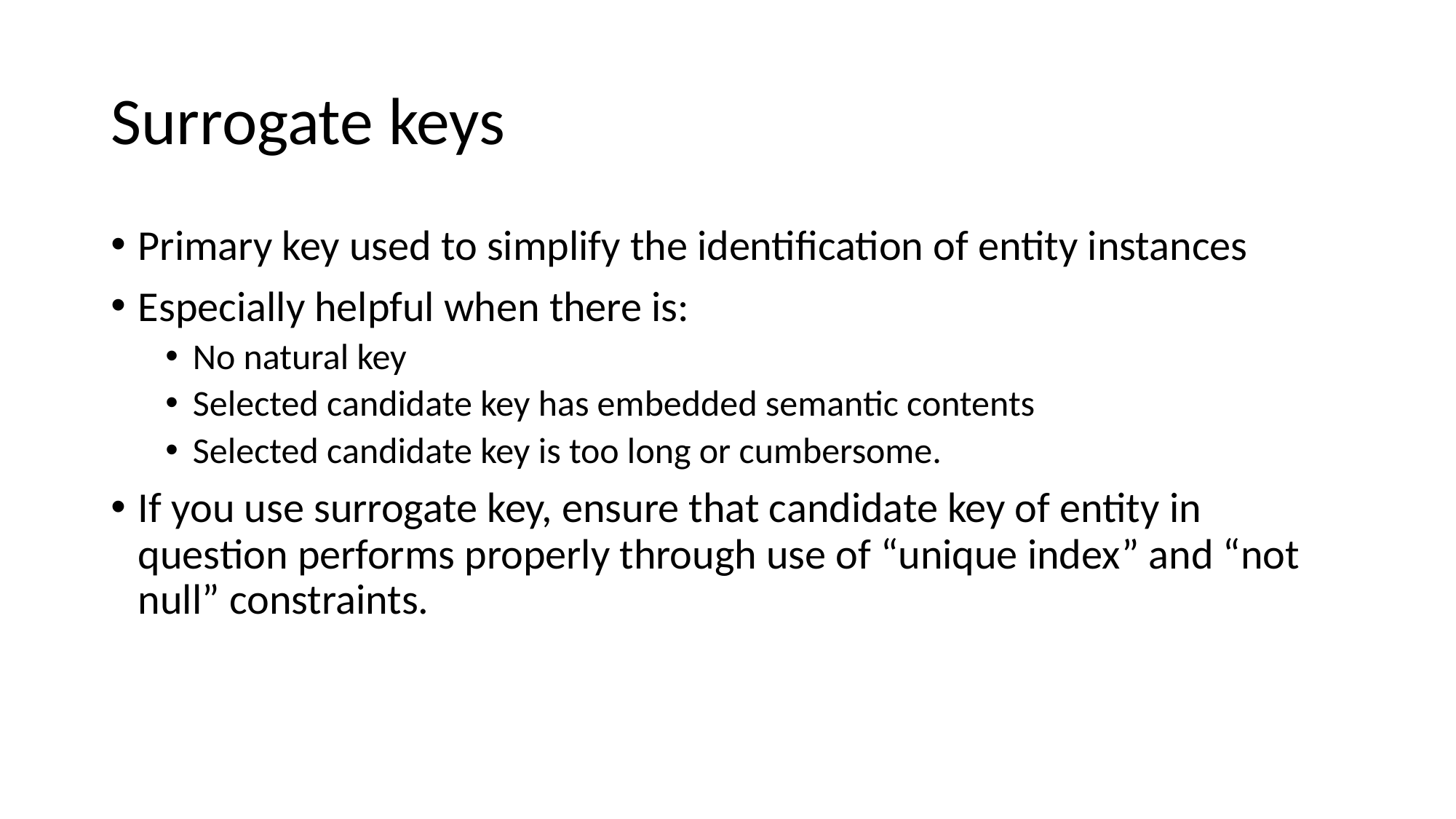

# Surrogate keys
Primary key used to simplify the identification of entity instances
Especially helpful when there is:
No natural key
Selected candidate key has embedded semantic contents
Selected candidate key is too long or cumbersome.
If you use surrogate key, ensure that candidate key of entity in question performs properly through use of “unique index” and “not null” constraints.